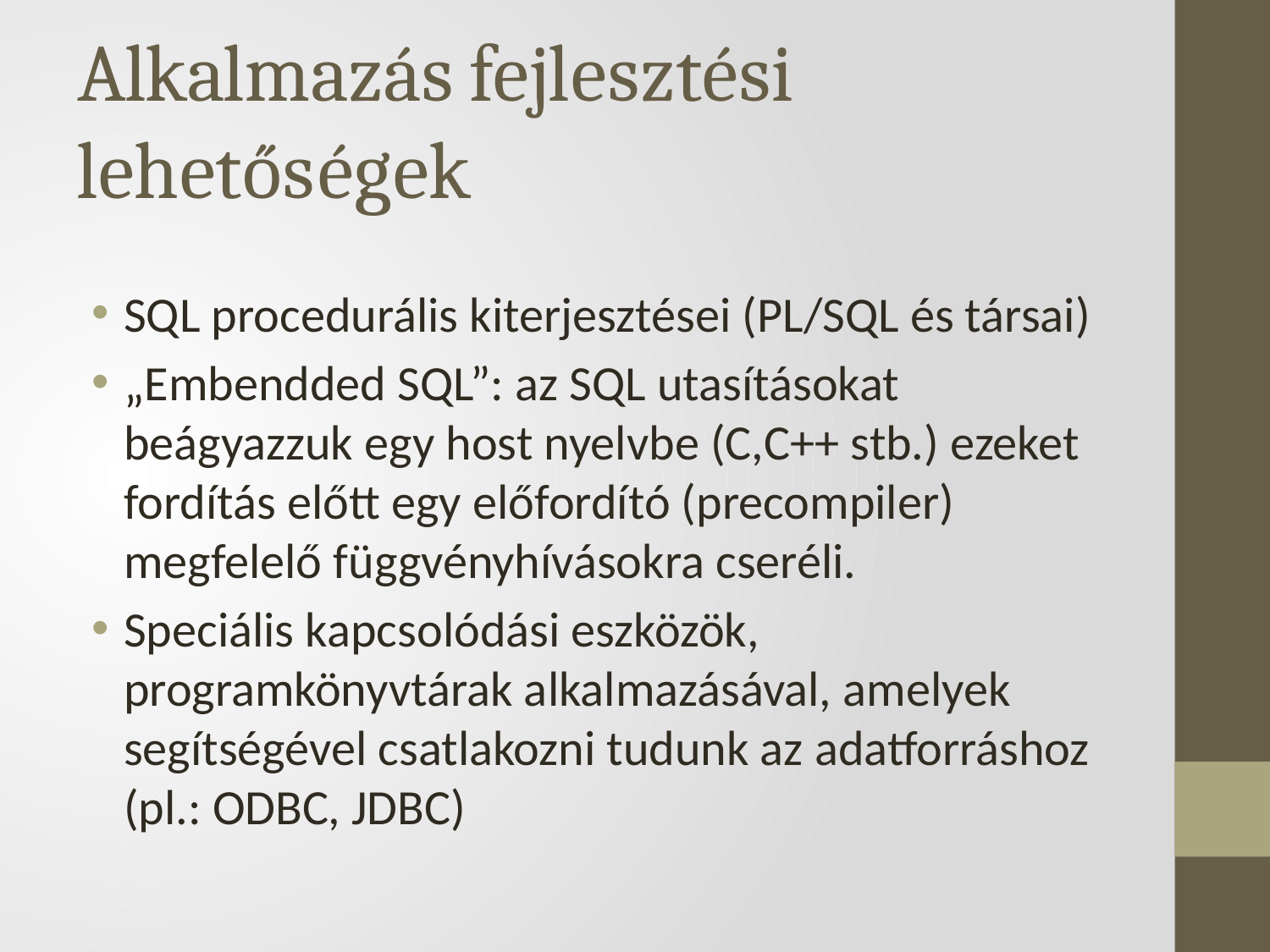

# Alkalmazás fejlesztési lehetőségek
SQL procedurális kiterjesztései (PL/SQL és társai)
„Embendded SQL”: az SQL utasításokat beágyazzuk egy host nyelvbe (C,C++ stb.) ezeket fordítás előtt egy előfordító (precompiler) megfelelő függvényhívásokra cseréli.
Speciális kapcsolódási eszközök, programkönyvtárak alkalmazásával, amelyek segítségével csatlakozni tudunk az adatforráshoz (pl.: ODBC, JDBC)